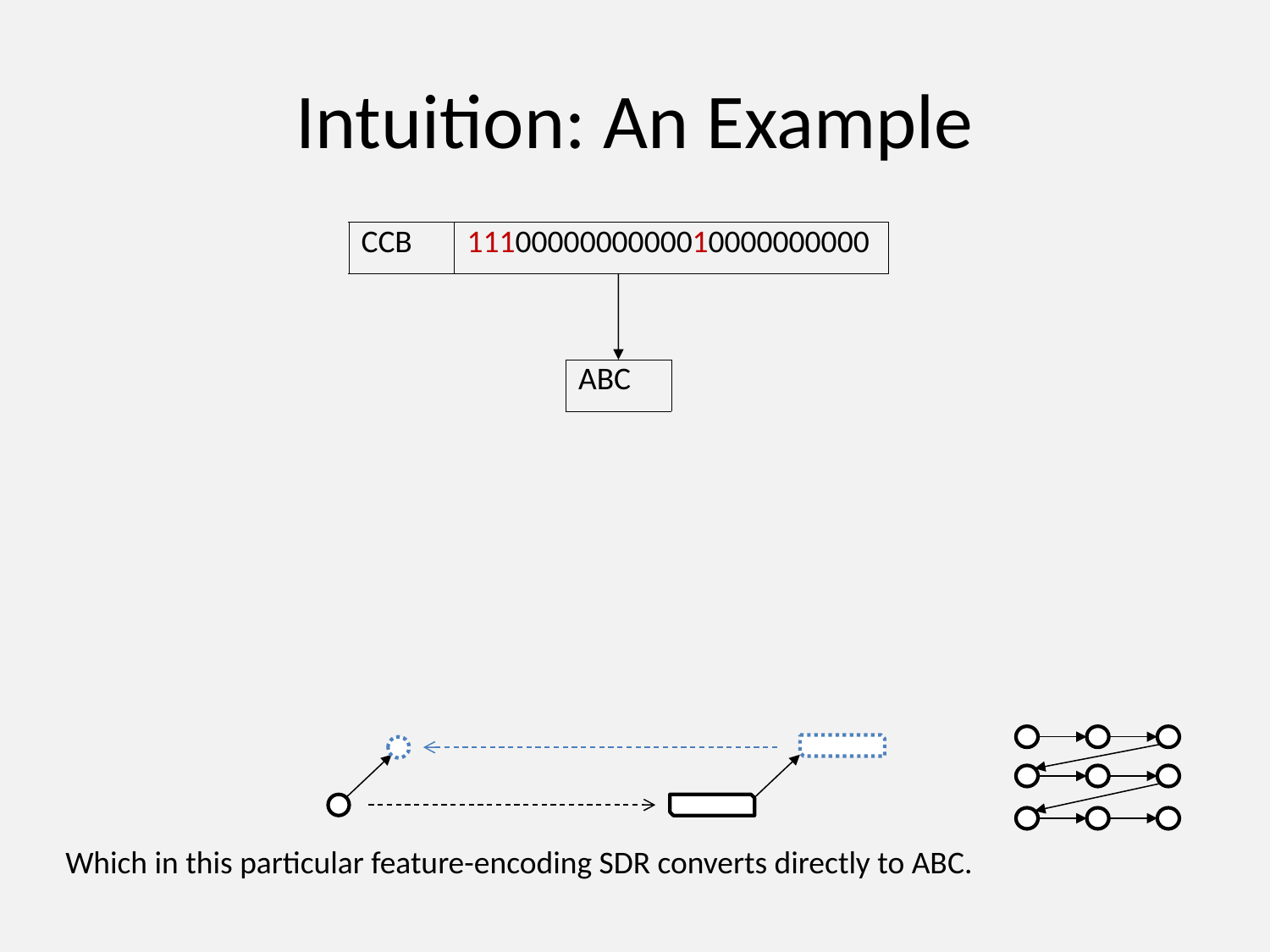

# Intuition: An Example
| CCB | 1110000000000010000000000 |
| --- | --- |
| ABC |
| --- |

Which in this particular feature-encoding SDR converts directly to ABC.